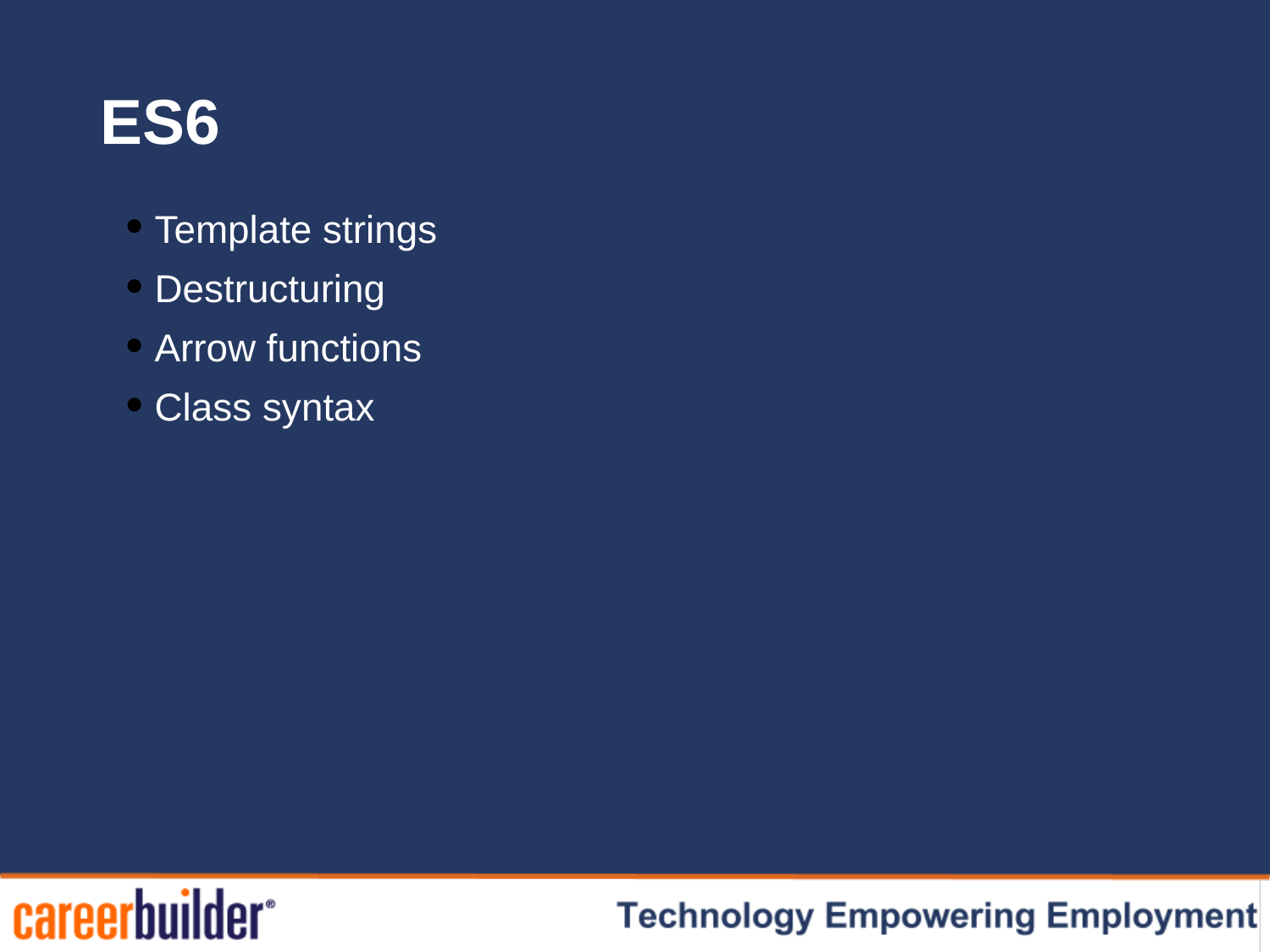

# ES6
 Template strings
 Destructuring
 Arrow functions
 Class syntax